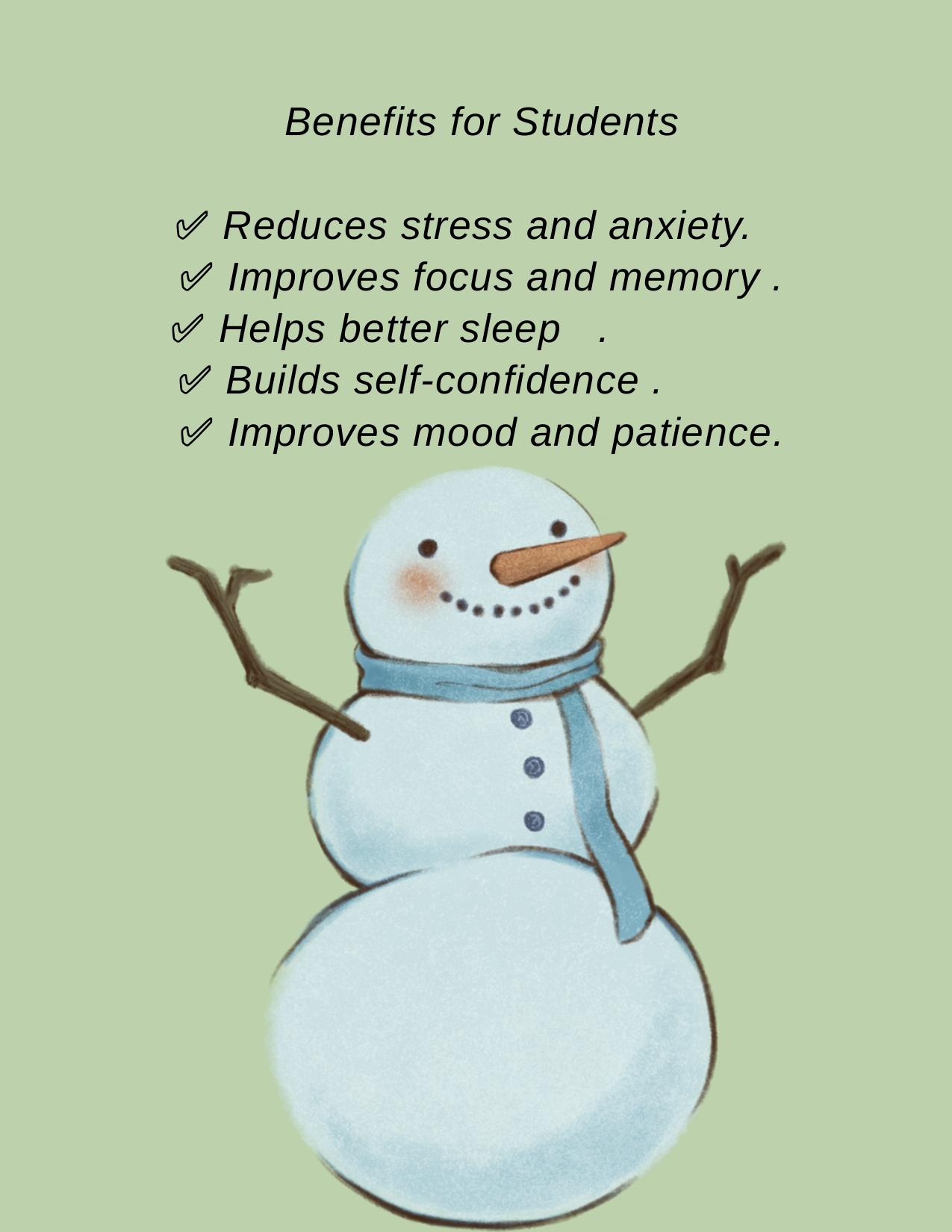

Benefits for Students

✅ Reduces stress and anxiety.
 ✅ Improves focus and memory .
✅ Helps better sleep   .
 ✅ Builds self-confidence .
 ✅ Improves mood and patience.